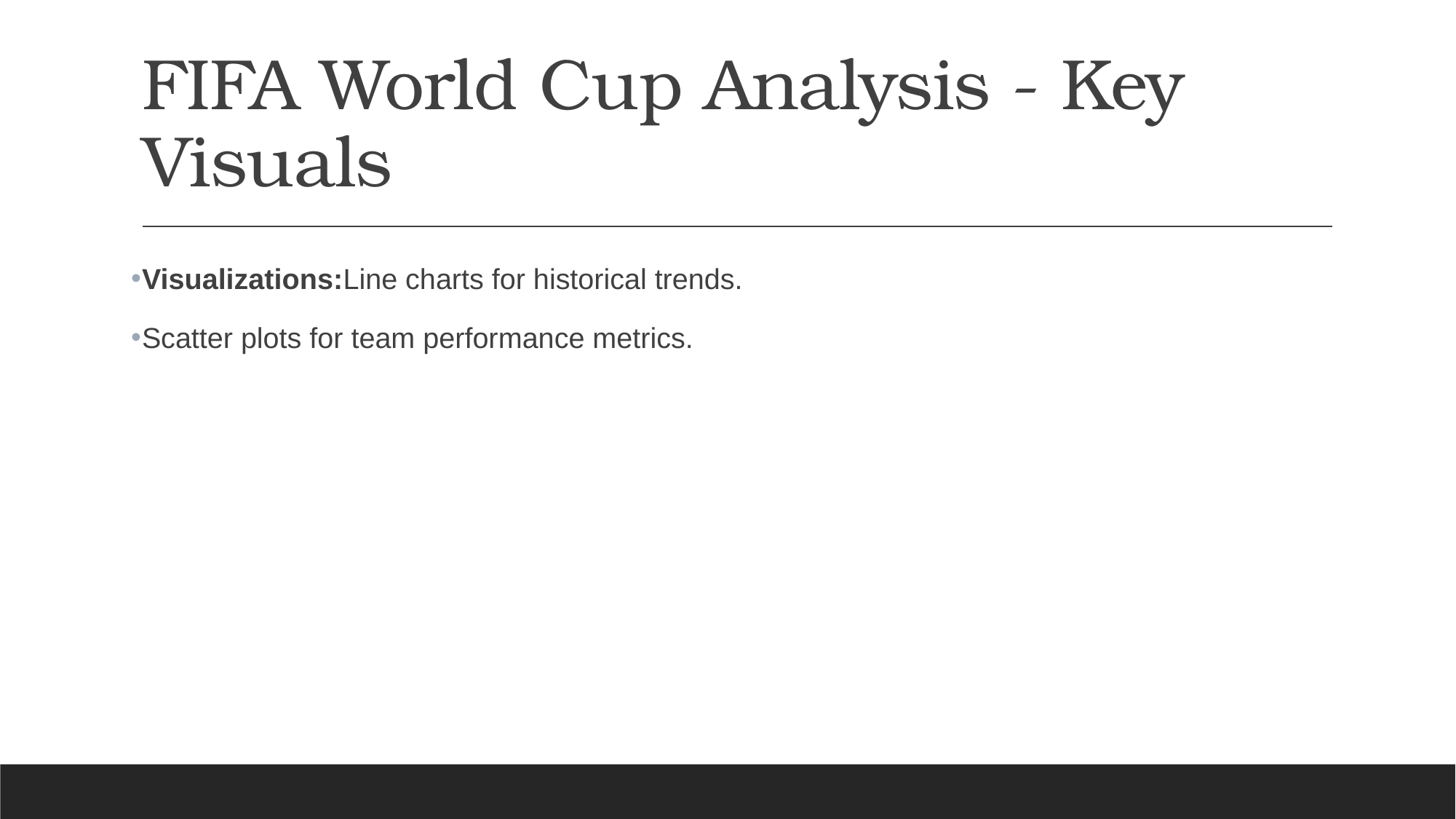

# FIFA World Cup Analysis - Key Visuals
Visualizations:Line charts for historical trends.
Scatter plots for team performance metrics.